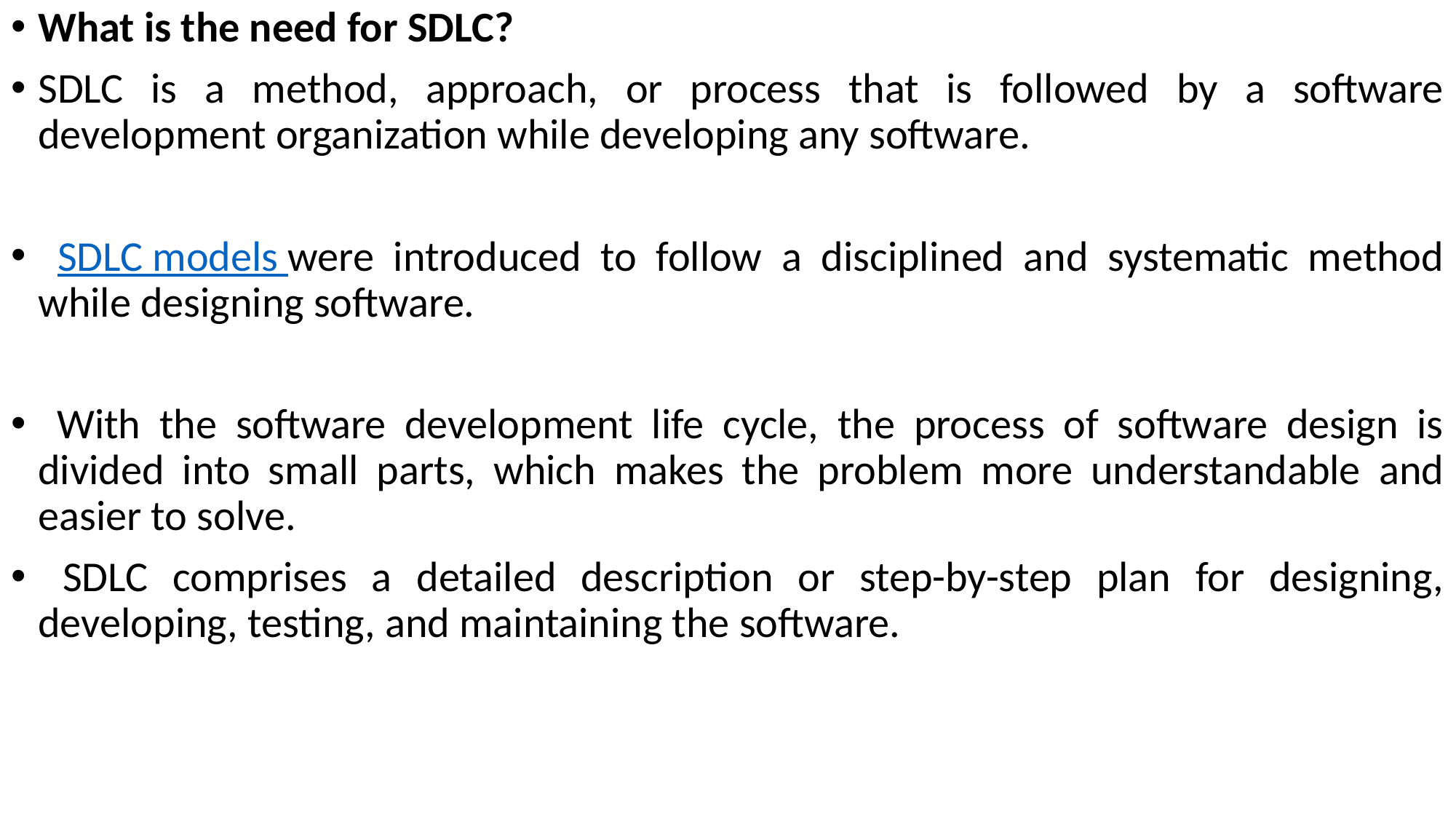

What is the need for SDLC?
SDLC is a method, approach, or process that is followed by a software development organization while developing any software.

 SDLC models were introduced to follow a disciplined and systematic method while designing software.

 With the software development life cycle, the process of software design is divided into small parts, which makes the problem more understandable and easier to solve.
 SDLC comprises a detailed description or step-by-step plan for designing, developing, testing, and maintaining the software.